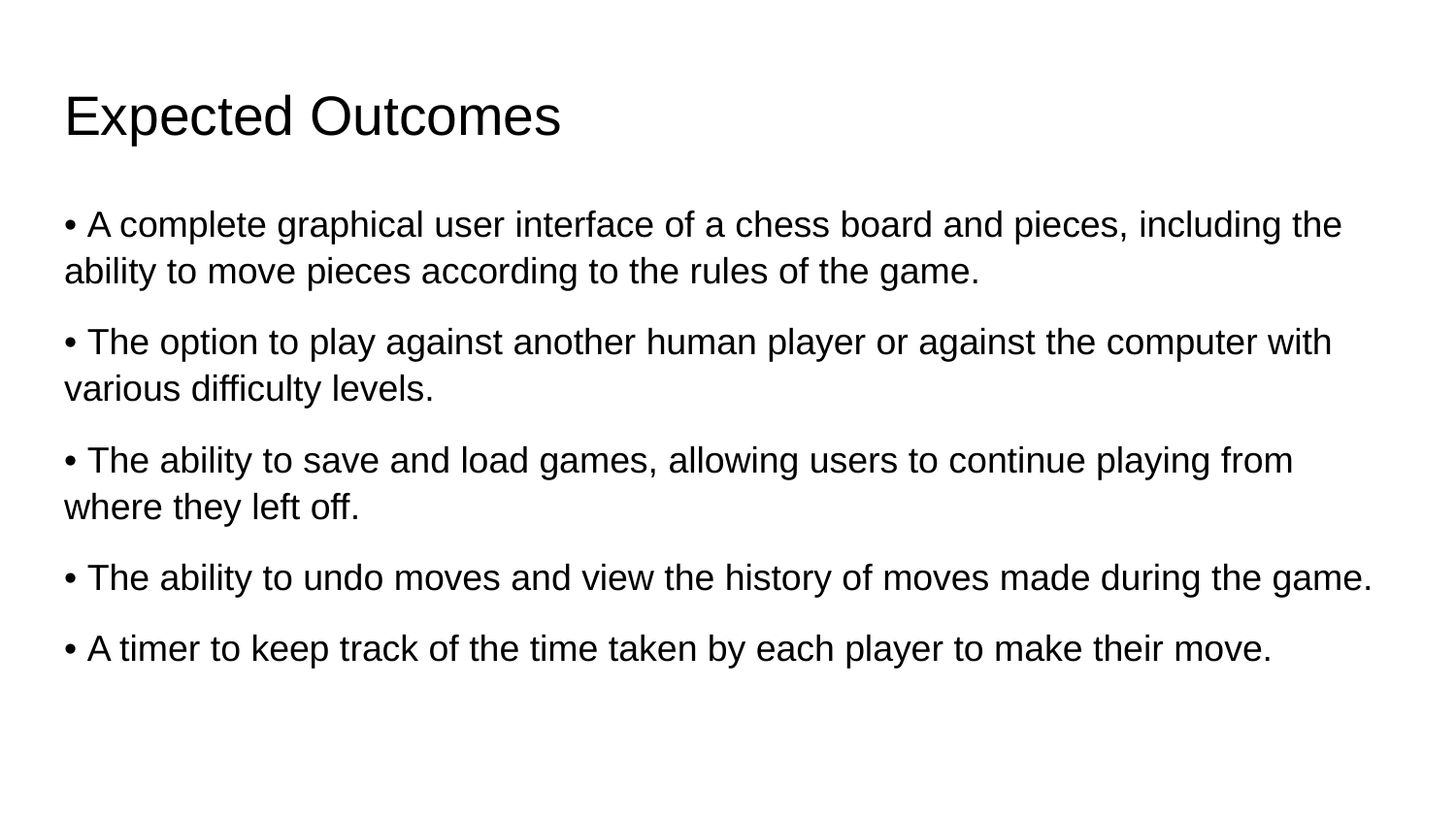

# Expected Outcomes
• A complete graphical user interface of a chess board and pieces, including the ability to move pieces according to the rules of the game.
• The option to play against another human player or against the computer with various difficulty levels.
• The ability to save and load games, allowing users to continue playing from where they left off.
• The ability to undo moves and view the history of moves made during the game.
• A timer to keep track of the time taken by each player to make their move.